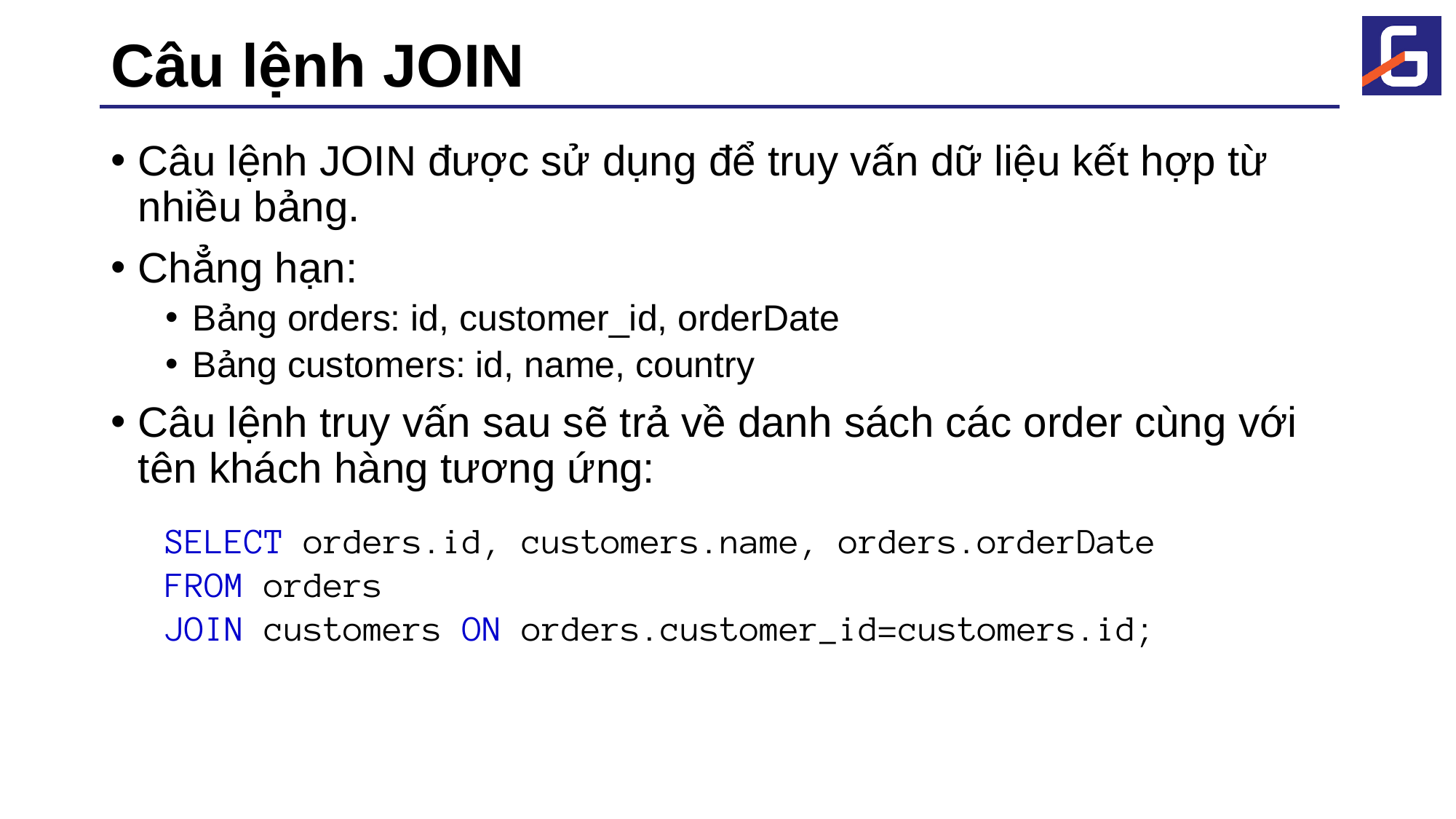

# Câu lệnh JOIN
Câu lệnh JOIN được sử dụng để truy vấn dữ liệu kết hợp từ nhiều bảng.
Chẳng hạn:
Bảng orders: id, customer_id, orderDate
Bảng customers: id, name, country
Câu lệnh truy vấn sau sẽ trả về danh sách các order cùng với tên khách hàng tương ứng:
SELECT orders.id, customers.name, orders.orderDate
FROM orders
JOIN customers ON orders.customer_id=customers.id;